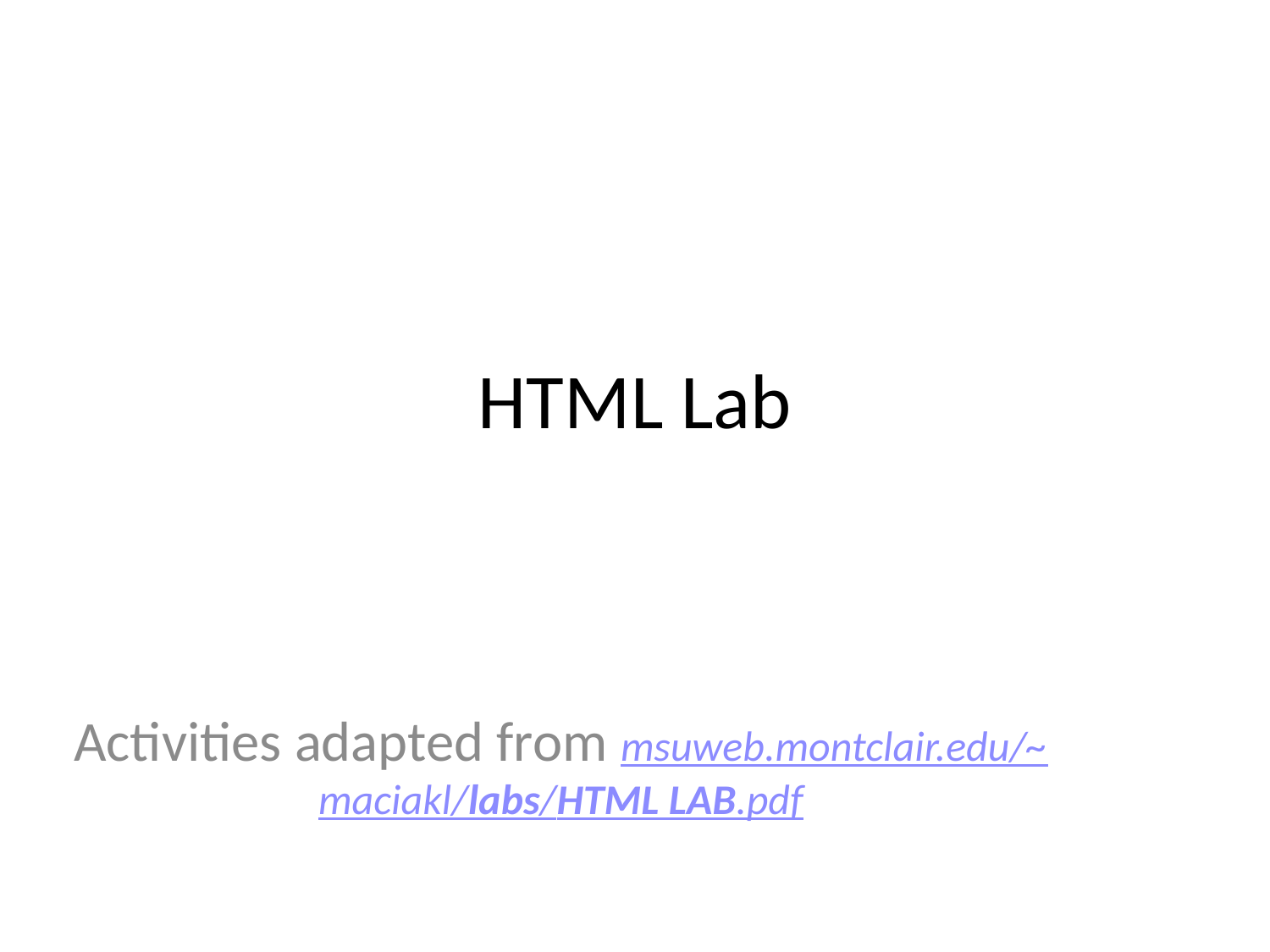

# HTML Lab
Activities adapted from msuweb.montclair.edu/~maciakl/labs/HTML LAB.pdf